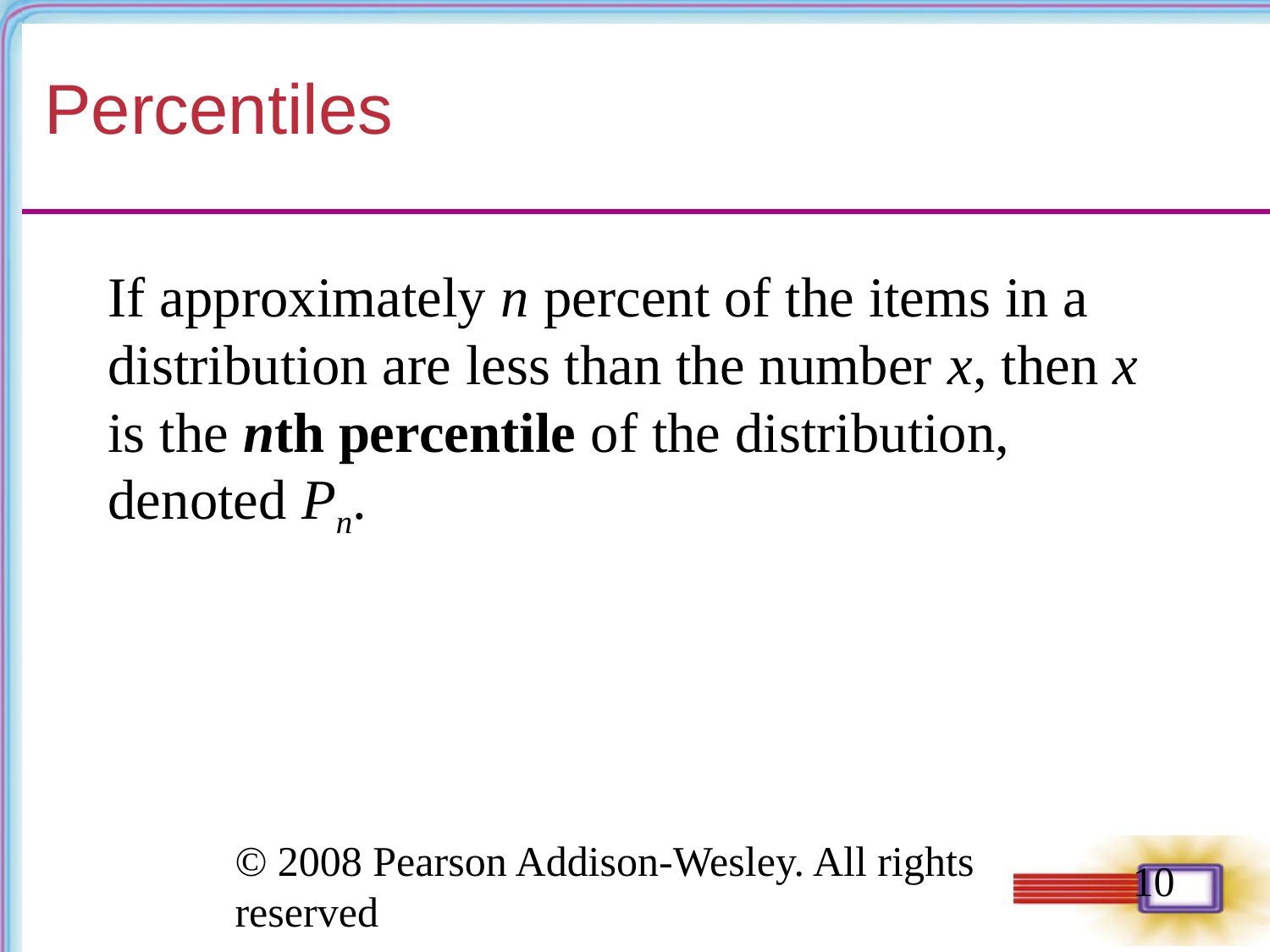

# Percentiles
If approximately n percent of the items in a distribution are less than the number x, then x is the nth percentile of the distribution, denoted Pn.
10
© 2008 Pearson Addison-Wesley. All rights reserved